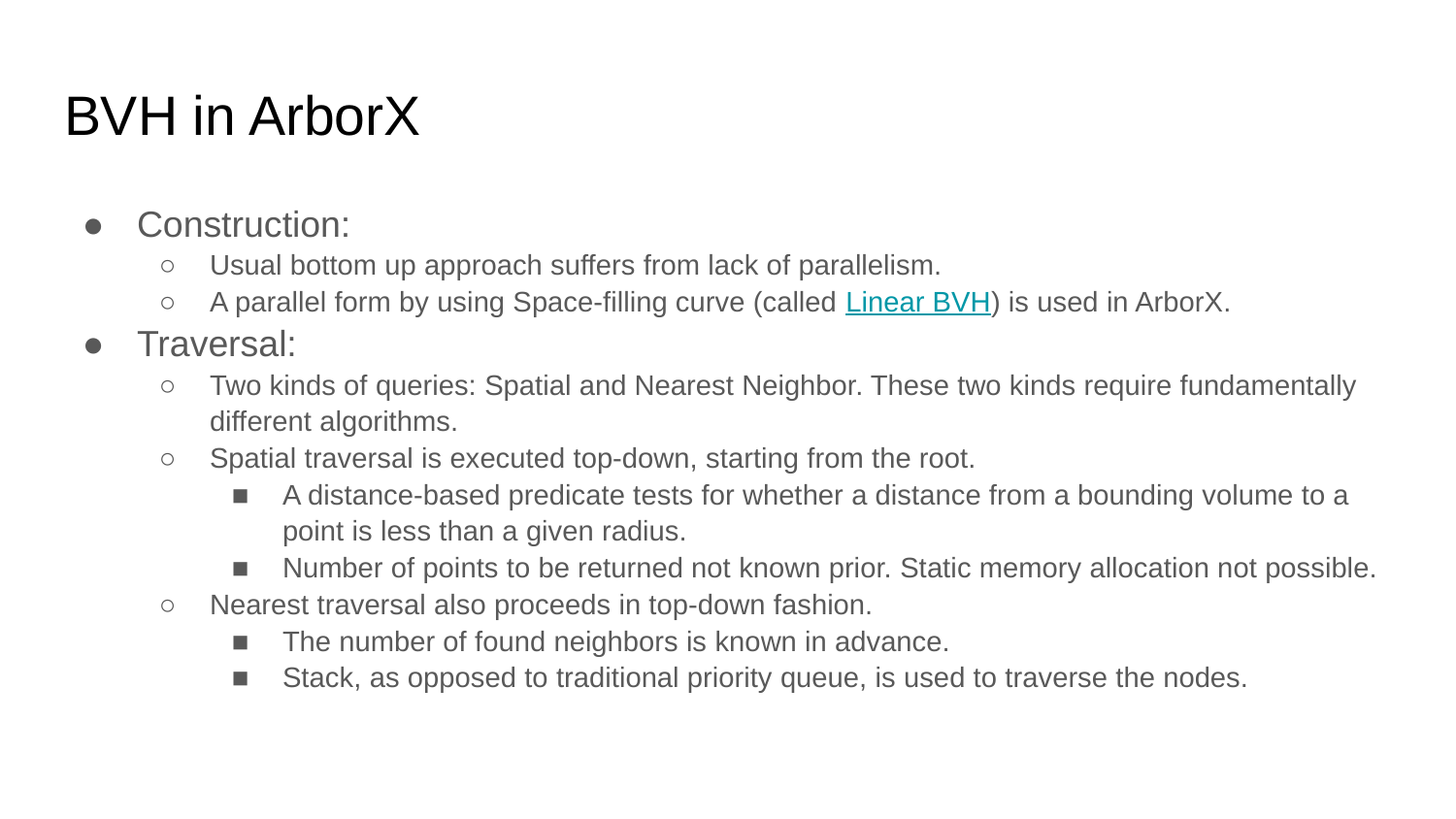

# BVH in ArborX
Construction:
Usual bottom up approach suffers from lack of parallelism.
A parallel form by using Space-filling curve (called Linear BVH) is used in ArborX.
Traversal:
Two kinds of queries: Spatial and Nearest Neighbor. These two kinds require fundamentally different algorithms.
Spatial traversal is executed top-down, starting from the root.
A distance-based predicate tests for whether a distance from a bounding volume to a point is less than a given radius.
Number of points to be returned not known prior. Static memory allocation not possible.
Nearest traversal also proceeds in top-down fashion.
The number of found neighbors is known in advance.
Stack, as opposed to traditional priority queue, is used to traverse the nodes.